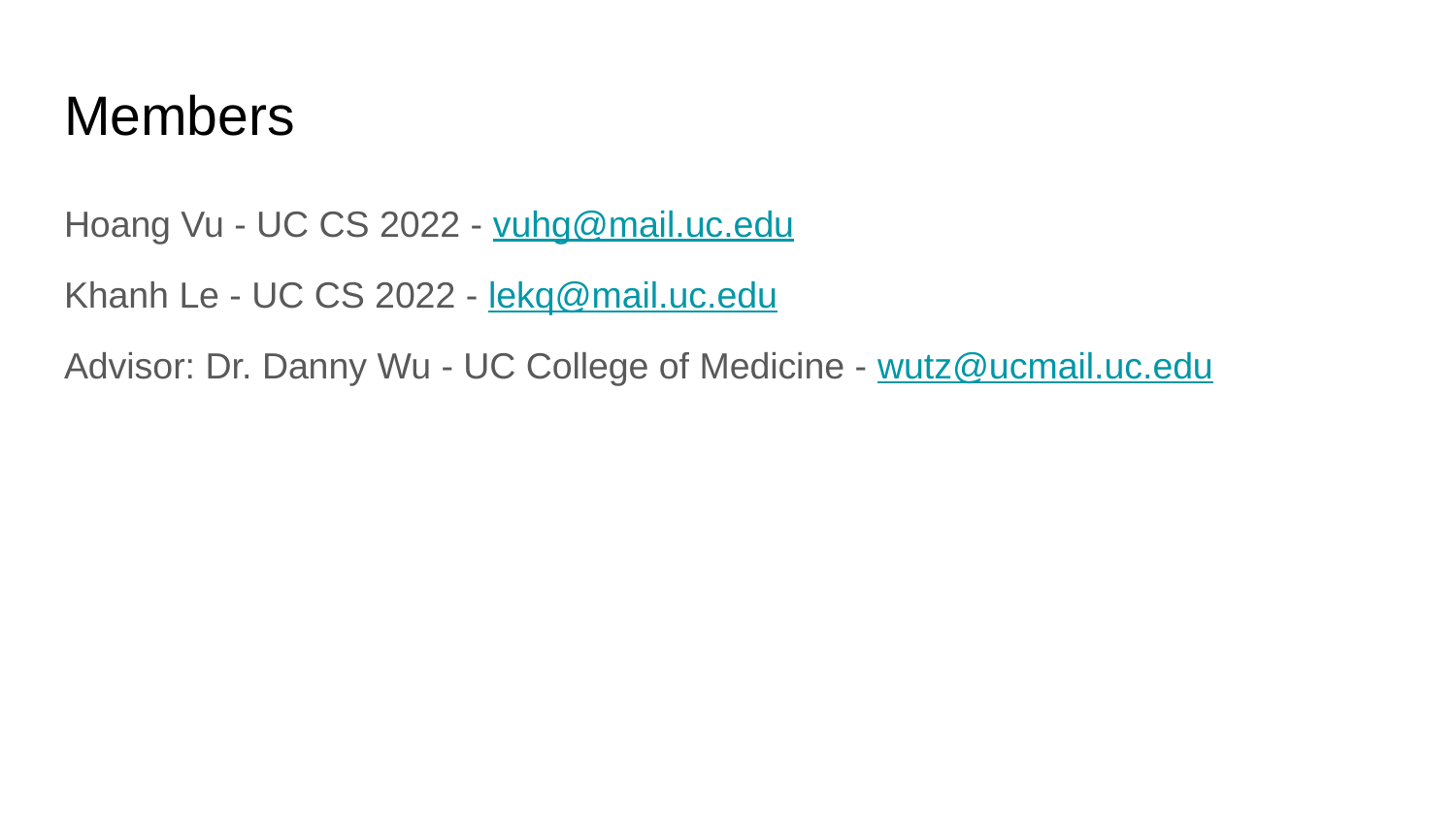

# Members
Hoang Vu - UC CS 2022 - vuhg@mail.uc.edu
Khanh Le - UC CS 2022 - lekq@mail.uc.edu
Advisor: Dr. Danny Wu - UC College of Medicine - wutz@ucmail.uc.edu